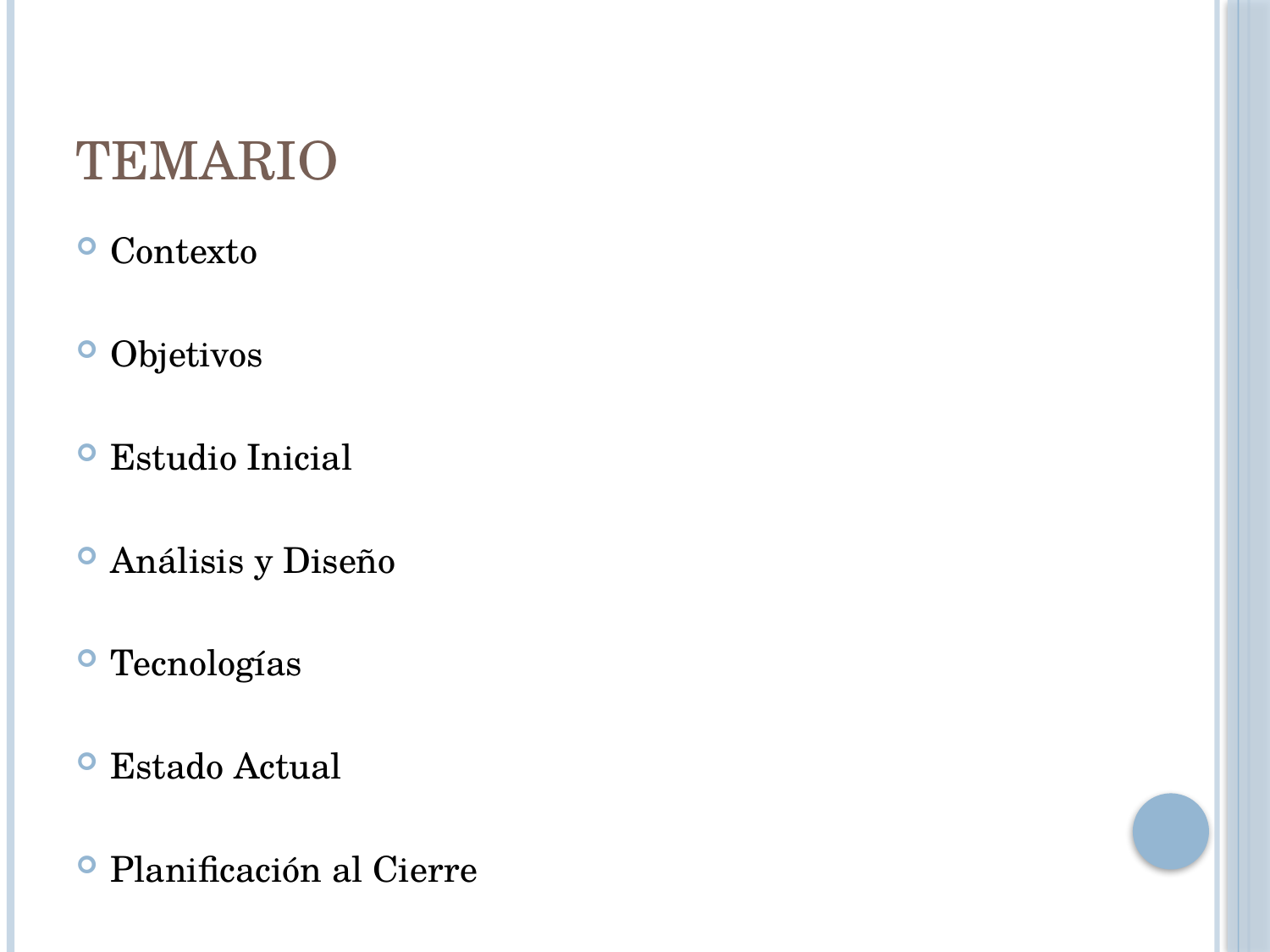

# Temario
Contexto

Objetivos

Estudio Inicial

Análisis y Diseño

Tecnologías

Estado Actual

Planificación al Cierre